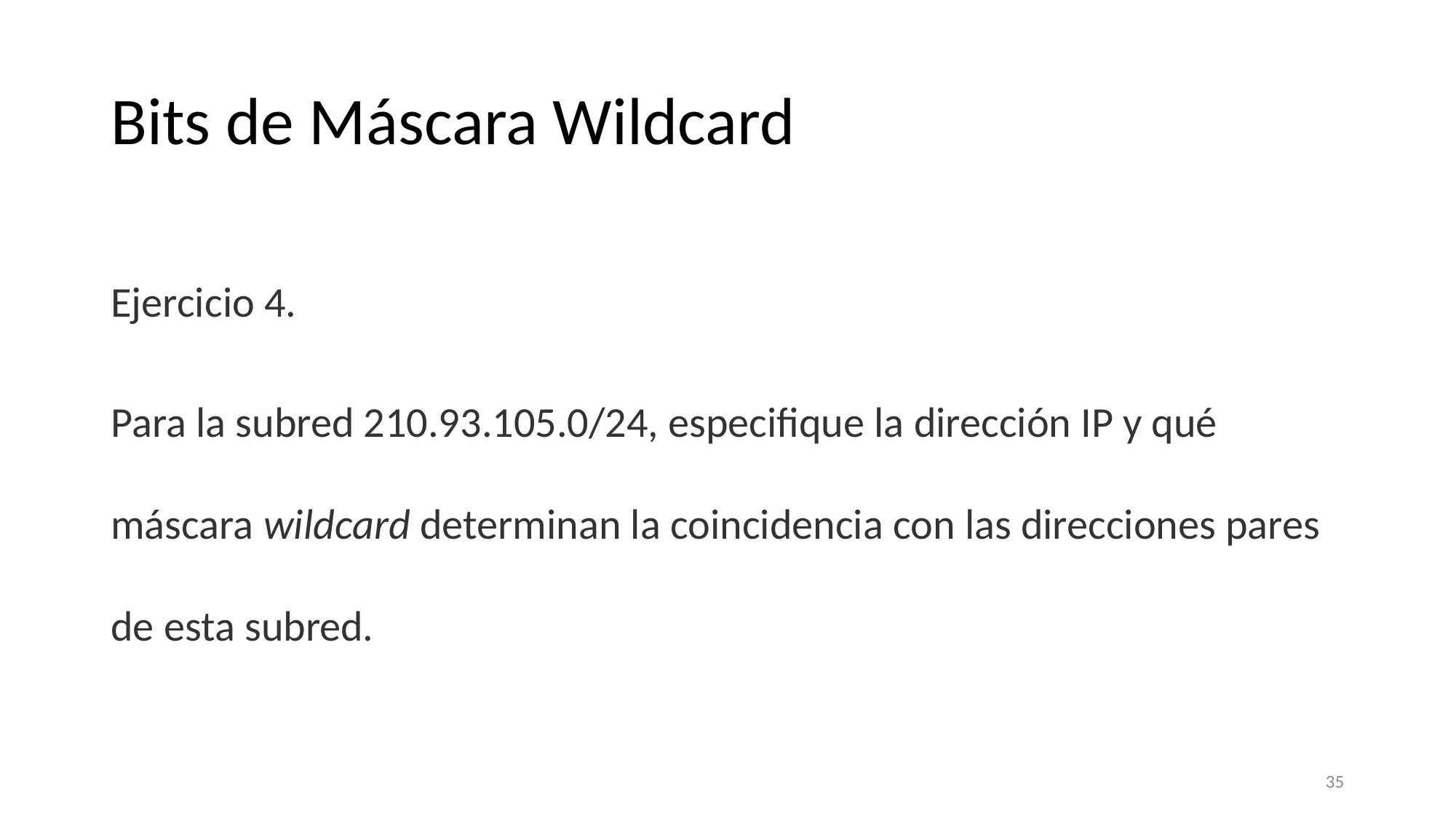

# Bits de Máscara Wildcard
Ejercicio 4.
Para la subred 210.93.105.0/24, especifique la dirección IP y qué máscara wildcard determinan la coincidencia con las direcciones pares de esta subred.

35